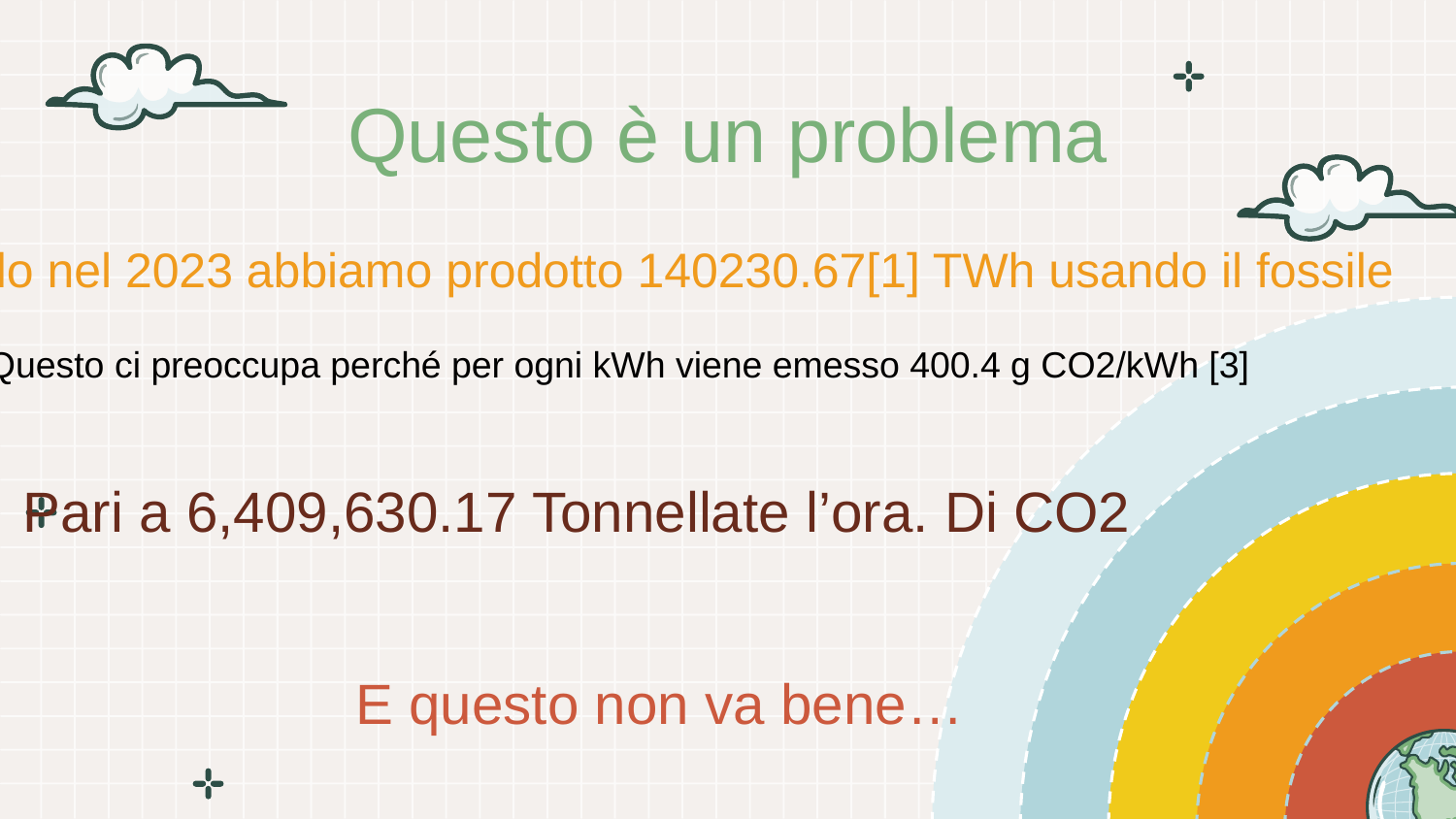

# Questo è un problema
Solo nel 2023 abbiamo prodotto 140230.67[1] TWh usando il fossile

Questo ci preoccupa perché per ogni kWh viene emesso 400.4 g CO2/kWh [3]

Pari a 6,409,630.17 Tonnellate l’ora. Di CO2

E questo non va bene…